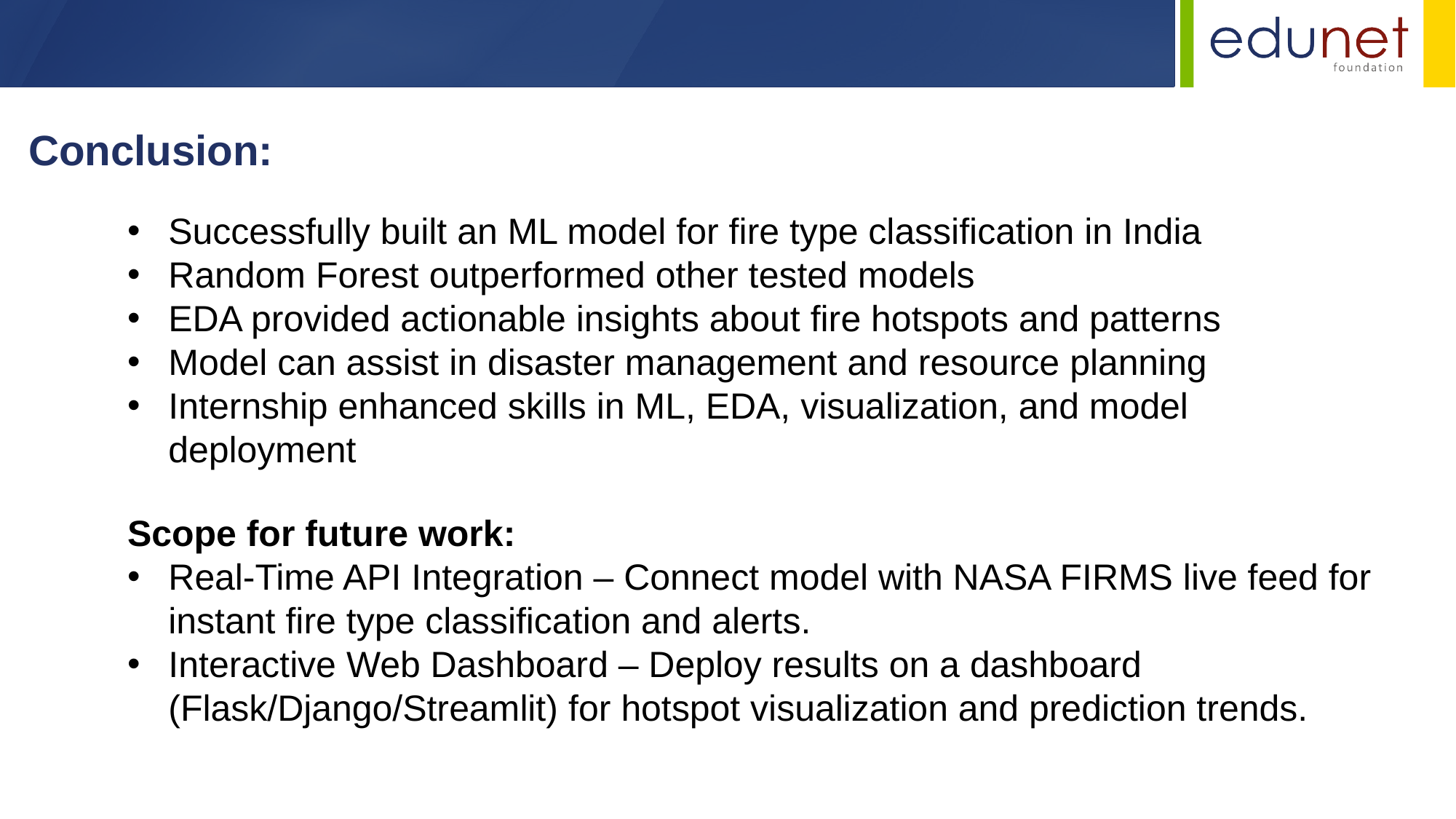

Conclusion:
Successfully built an ML model for fire type classification in India
Random Forest outperformed other tested models
EDA provided actionable insights about fire hotspots and patterns
Model can assist in disaster management and resource planning
Internship enhanced skills in ML, EDA, visualization, and model deployment

Scope for future work:
Real-Time API Integration – Connect model with NASA FIRMS live feed for instant fire type classification and alerts.
Interactive Web Dashboard – Deploy results on a dashboard (Flask/Django/Streamlit) for hotspot visualization and prediction trends.